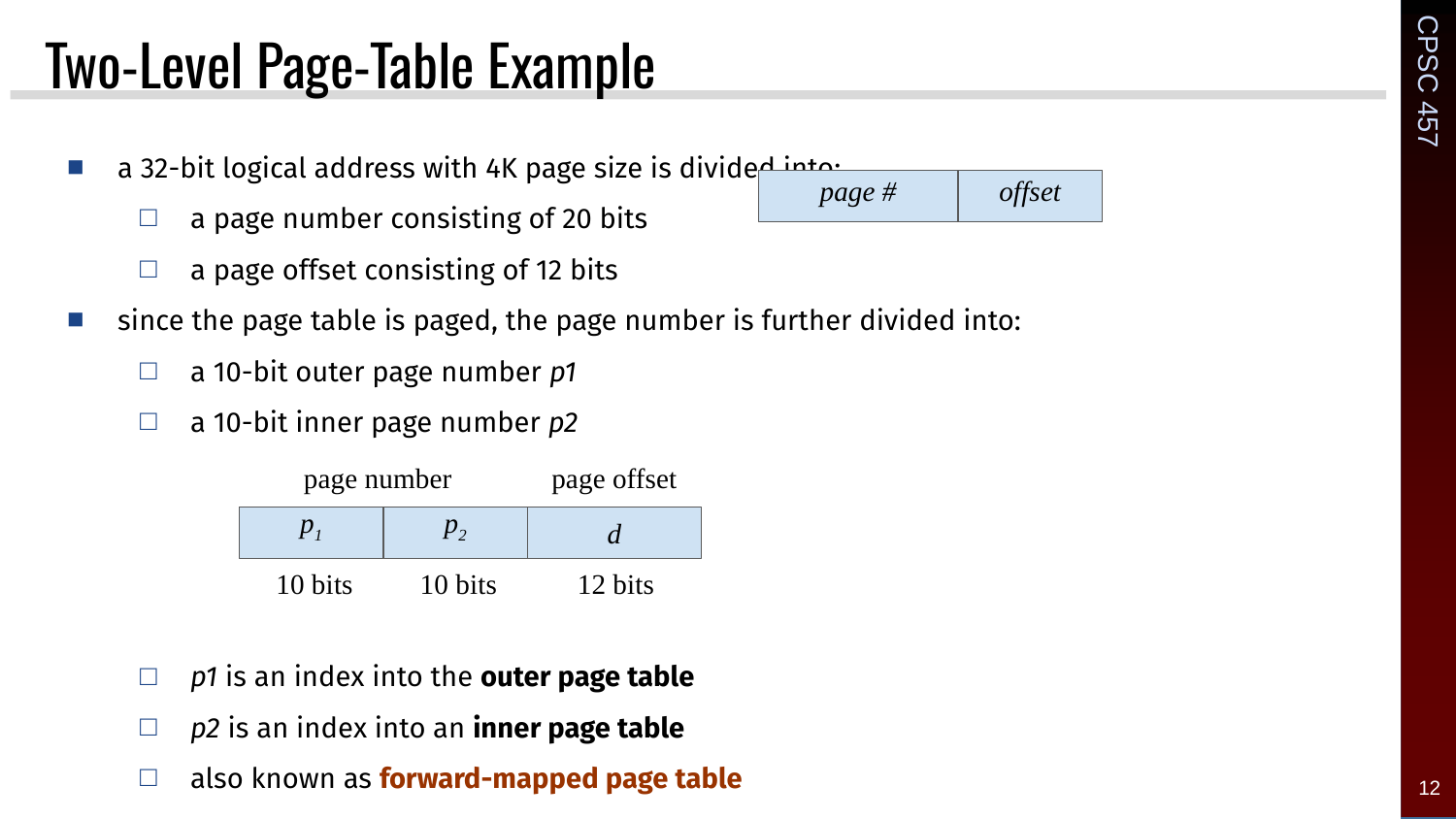

# Two-Level Page-Table Example
a 32-bit logical address with 4K page size is divided into:
a page number consisting of 20 bits
a page offset consisting of 12 bits
since the page table is paged, the page number is further divided into:
a 10-bit outer page number p1
a 10-bit inner page number p2

p1 is an index into the outer page table
p2 is an index into an inner page table
also known as forward-mapped page table
page #
offset
page number
page offset
p1
p2
d
10 bits
10 bits
12 bits